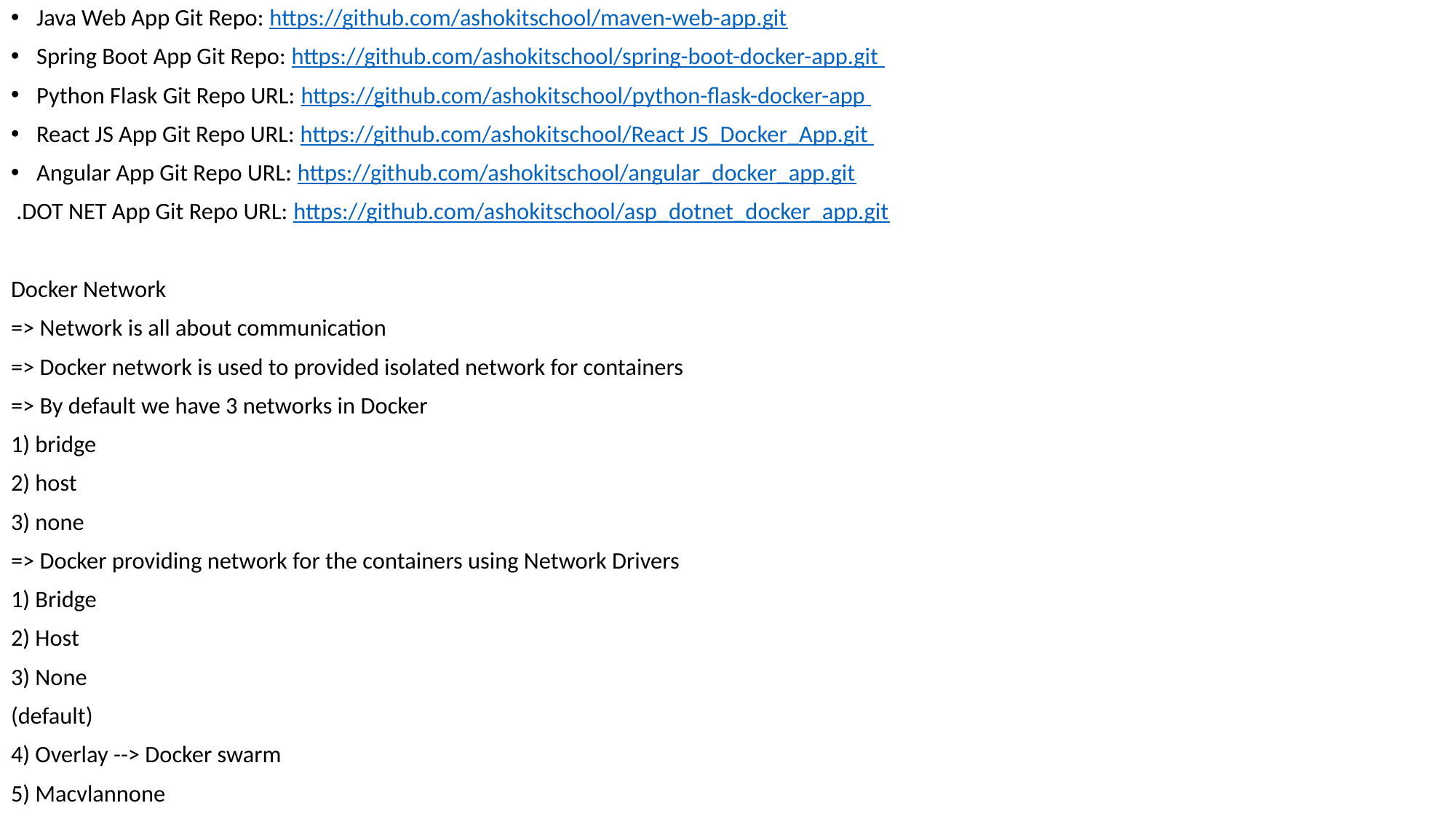

Java Web App Git Repo: https://github.com/ashokitschool/maven-web-app.git
Spring Boot App Git Repo: https://github.com/ashokitschool/spring-boot-docker-app.git
Python Flask Git Repo URL: https://github.com/ashokitschool/python-flask-docker-app
React JS App Git Repo URL: https://github.com/ashokitschool/React JS_Docker_App.git
Angular App Git Repo URL: https://github.com/ashokitschool/angular_docker_app.git
 .DOT NET App Git Repo URL: https://github.com/ashokitschool/asp_dotnet_docker_app.git

Docker Network
=> Network is all about communication
=> Docker network is used to provided isolated network for containers
=> By default we have 3 networks in Docker
1) bridge
2) host
3) none
=> Docker providing network for the containers using Network Drivers
1) Bridge
2) Host
3) None
(default)
4) Overlay --> Docker swarm
5) Macvlannone